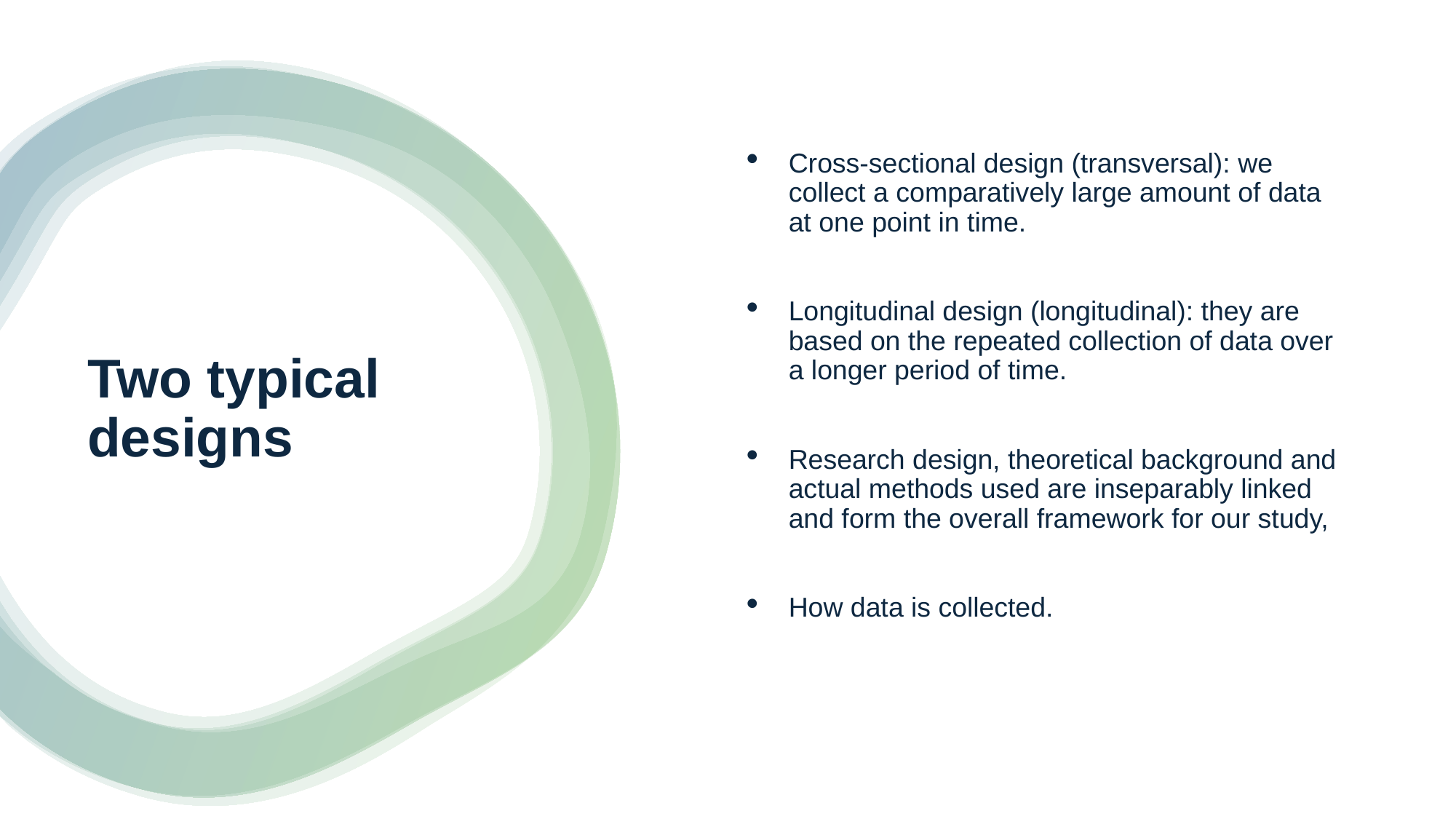

Cross-sectional design (transversal): we collect a comparatively large amount of data at one point in time.

Longitudinal design (longitudinal): they are based on the repeated collection of data over a longer period of time.

Research design, theoretical background and actual methods used are inseparably linked and form the overall framework for our study,

How data is collected.

# Two typical designs